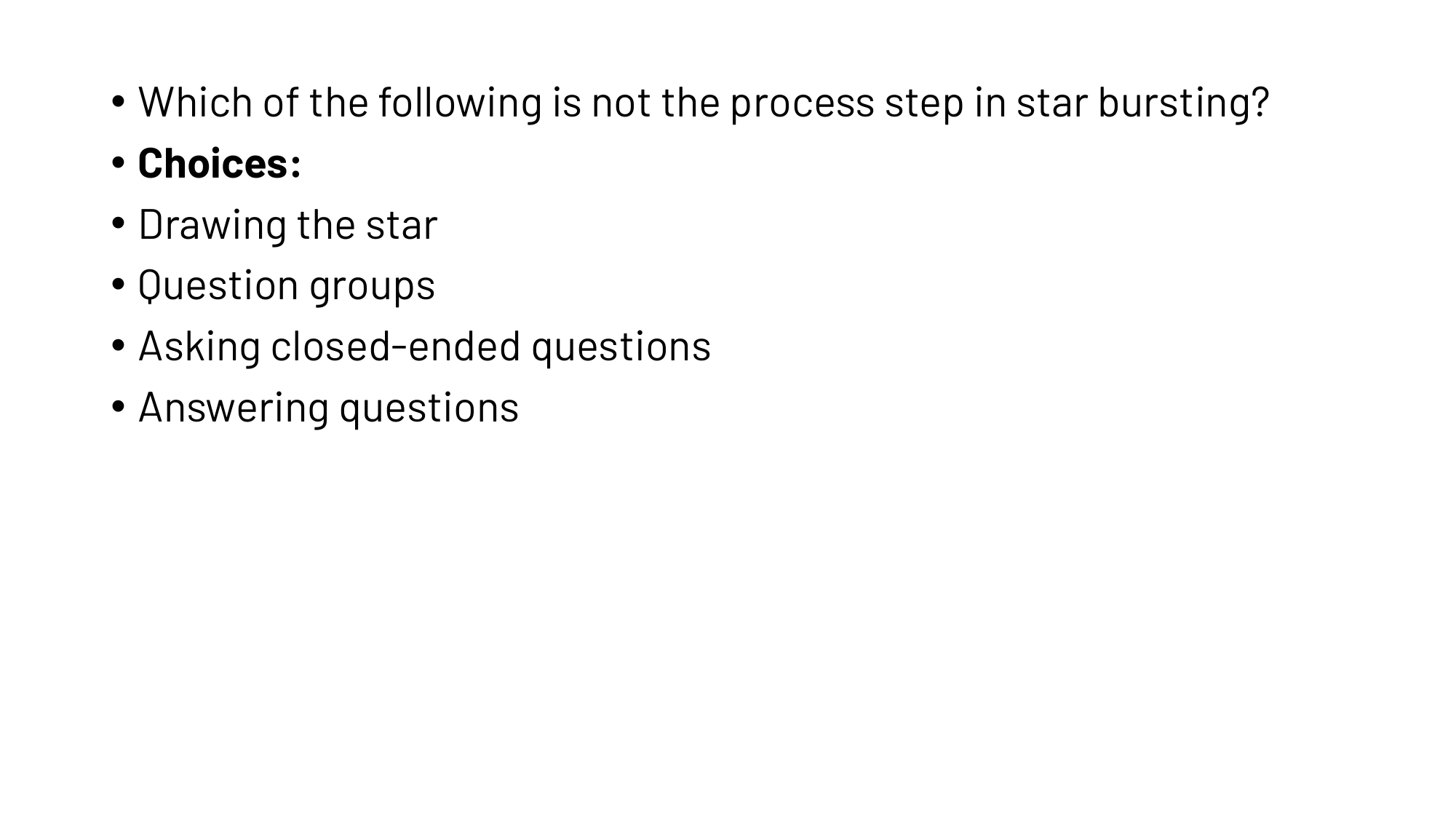

Which of the following is not the process step in star bursting?
Choices:
Drawing the star
Question groups
Asking closed-ended questions
Answering questions